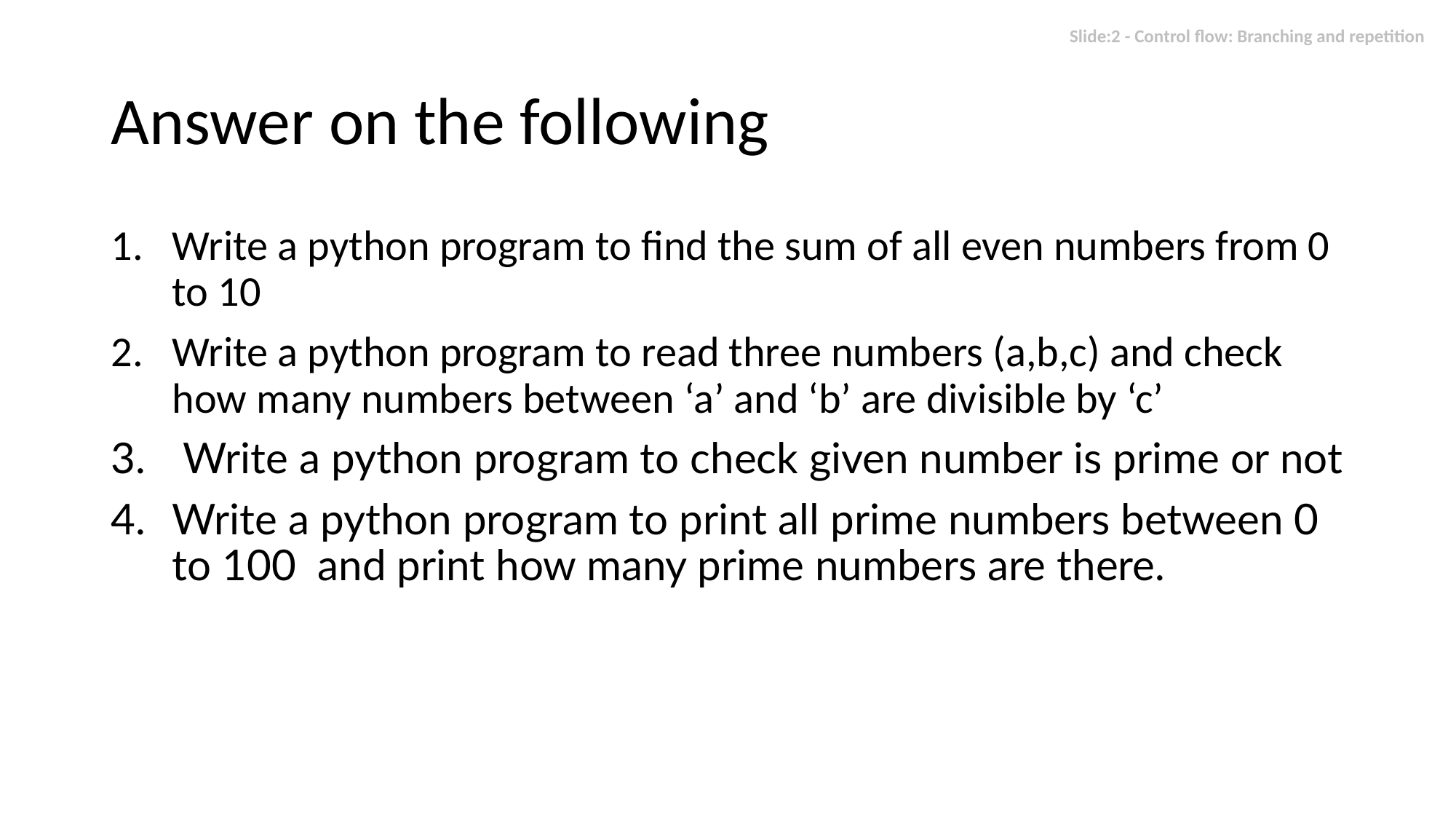

# Answer on the following
Write a python program to find the sum of all even numbers from 0 to 10
Write a python program to read three numbers (a,b,c) and check how many numbers between ‘a’ and ‘b’ are divisible by ‘c’
 Write a python program to check given number is prime or not
Write a python program to print all prime numbers between 0 to 100  and print how many prime numbers are there.